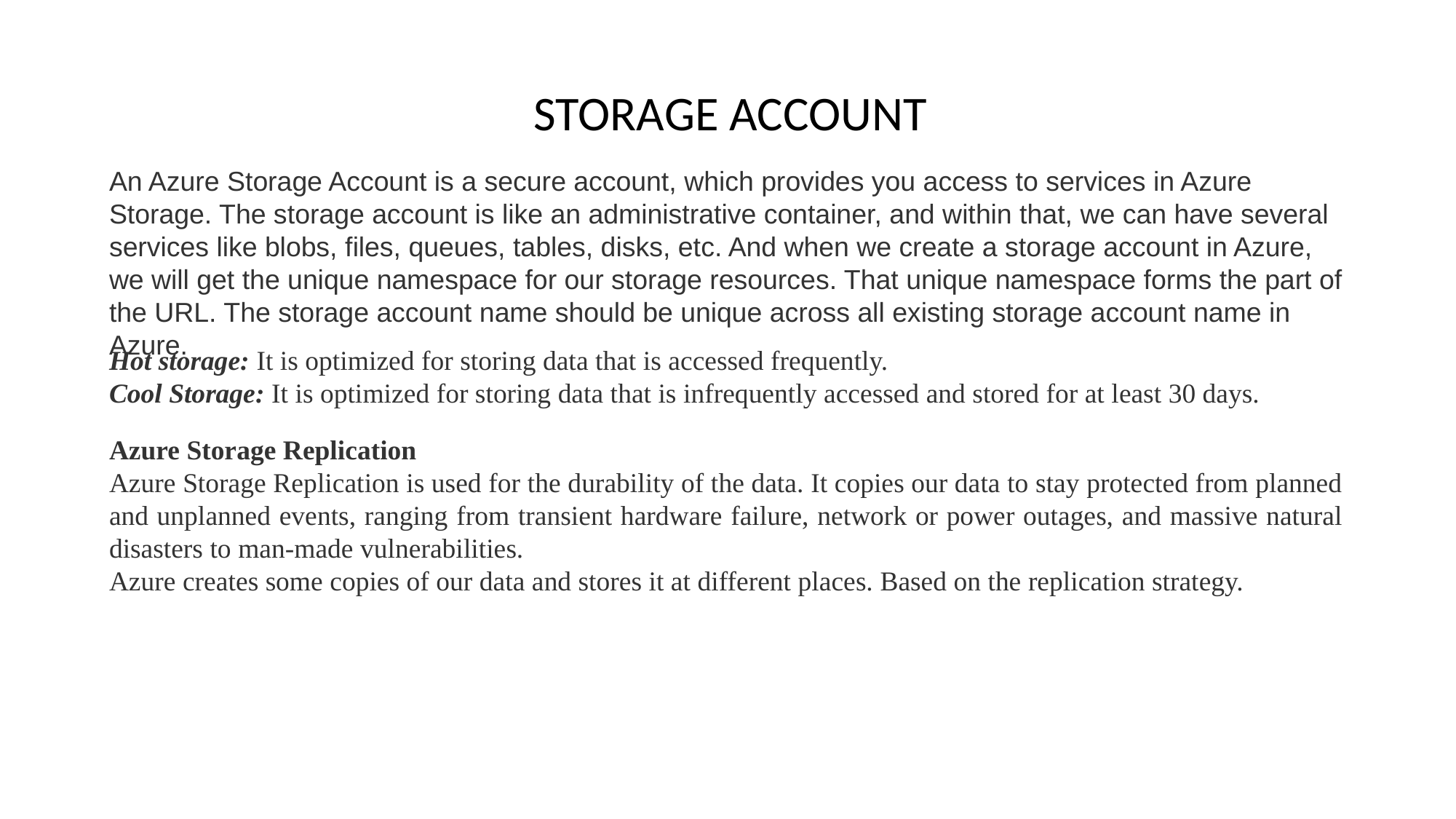

STORAGE ACCOUNT
An Azure Storage Account is a secure account, which provides you access to services in Azure Storage. The storage account is like an administrative container, and within that, we can have several services like blobs, files, queues, tables, disks, etc. And when we create a storage account in Azure, we will get the unique namespace for our storage resources. That unique namespace forms the part of the URL. The storage account name should be unique across all existing storage account name in Azure.
Hot storage: It is optimized for storing data that is accessed frequently.
Cool Storage: It is optimized for storing data that is infrequently accessed and stored for at least 30 days.
Azure Storage Replication
Azure Storage Replication is used for the durability of the data. It copies our data to stay protected from planned and unplanned events, ranging from transient hardware failure, network or power outages, and massive natural disasters to man-made vulnerabilities.
Azure creates some copies of our data and stores it at different places. Based on the replication strategy.